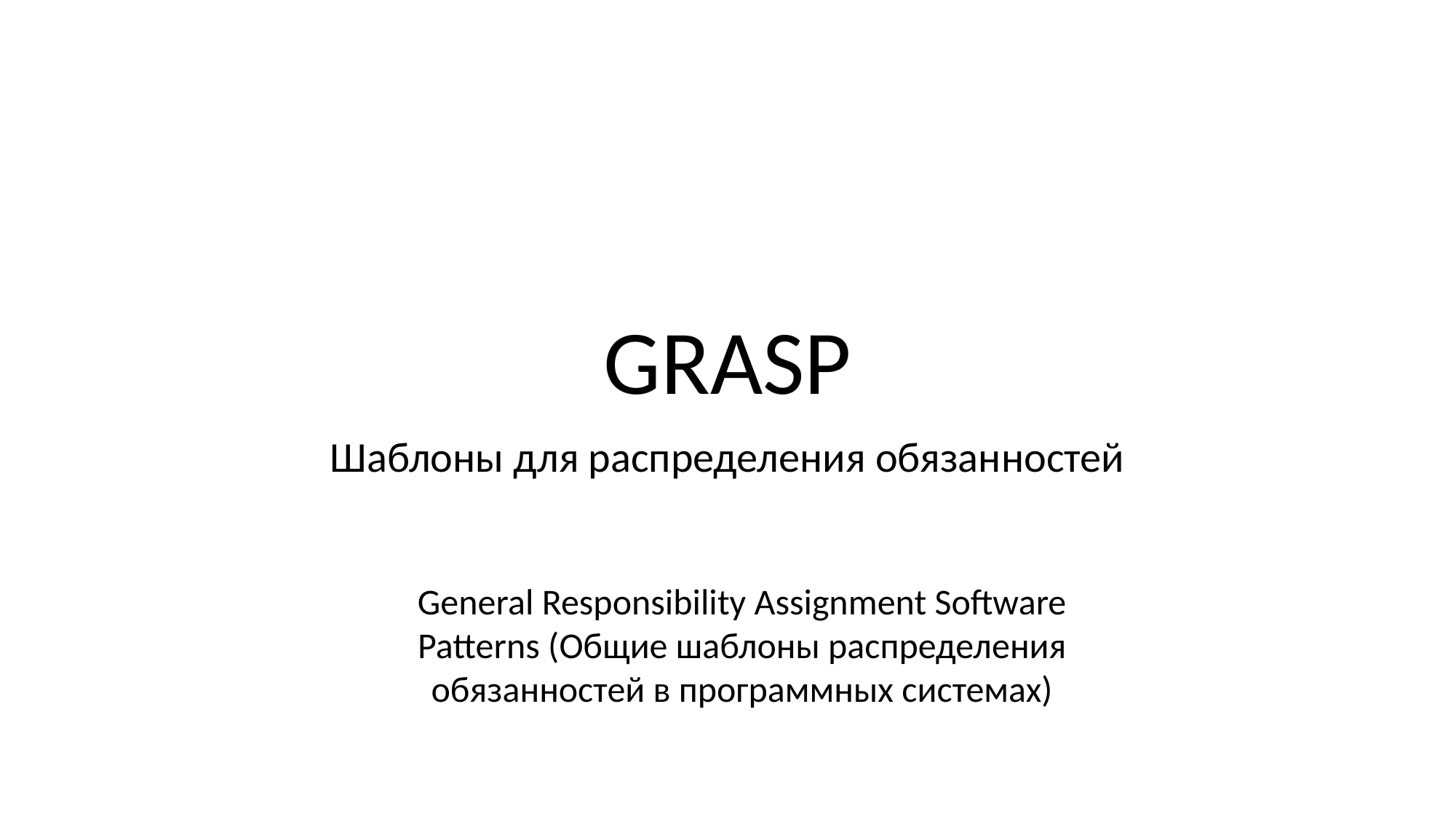

# GRASP
Шаблоны для распределения обязанностей
General Responsibility Assignment Software Patterns (Общие шаблоны распределения обязанностей в программных системах)